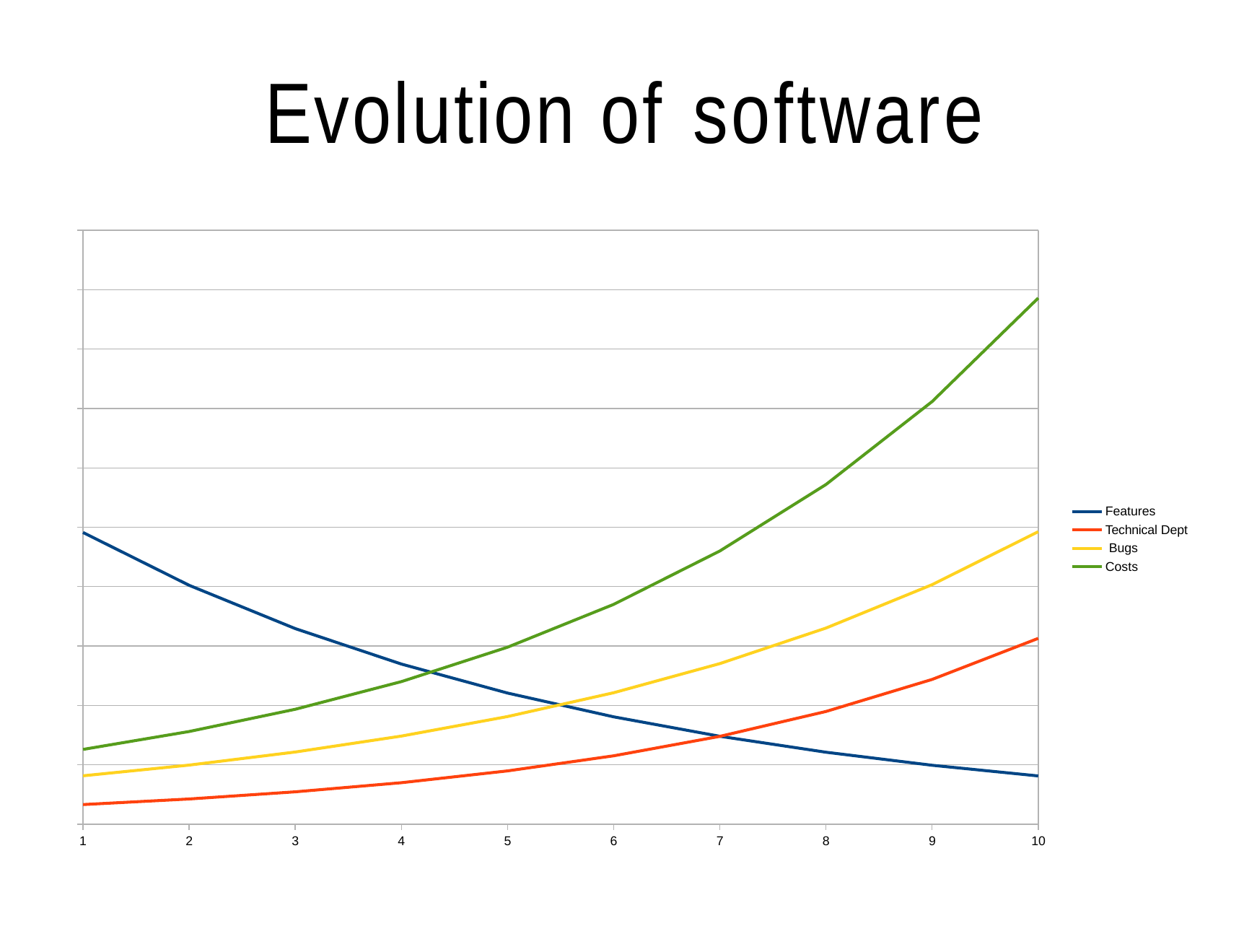

6/2/2018	ArchUnit

http://localhost:8080/?print-pdf#/	5/33
# Evolution of software

Features  Technical Dept  Bugs
Costs

1
2
3
4
5
6
7
8
9
10